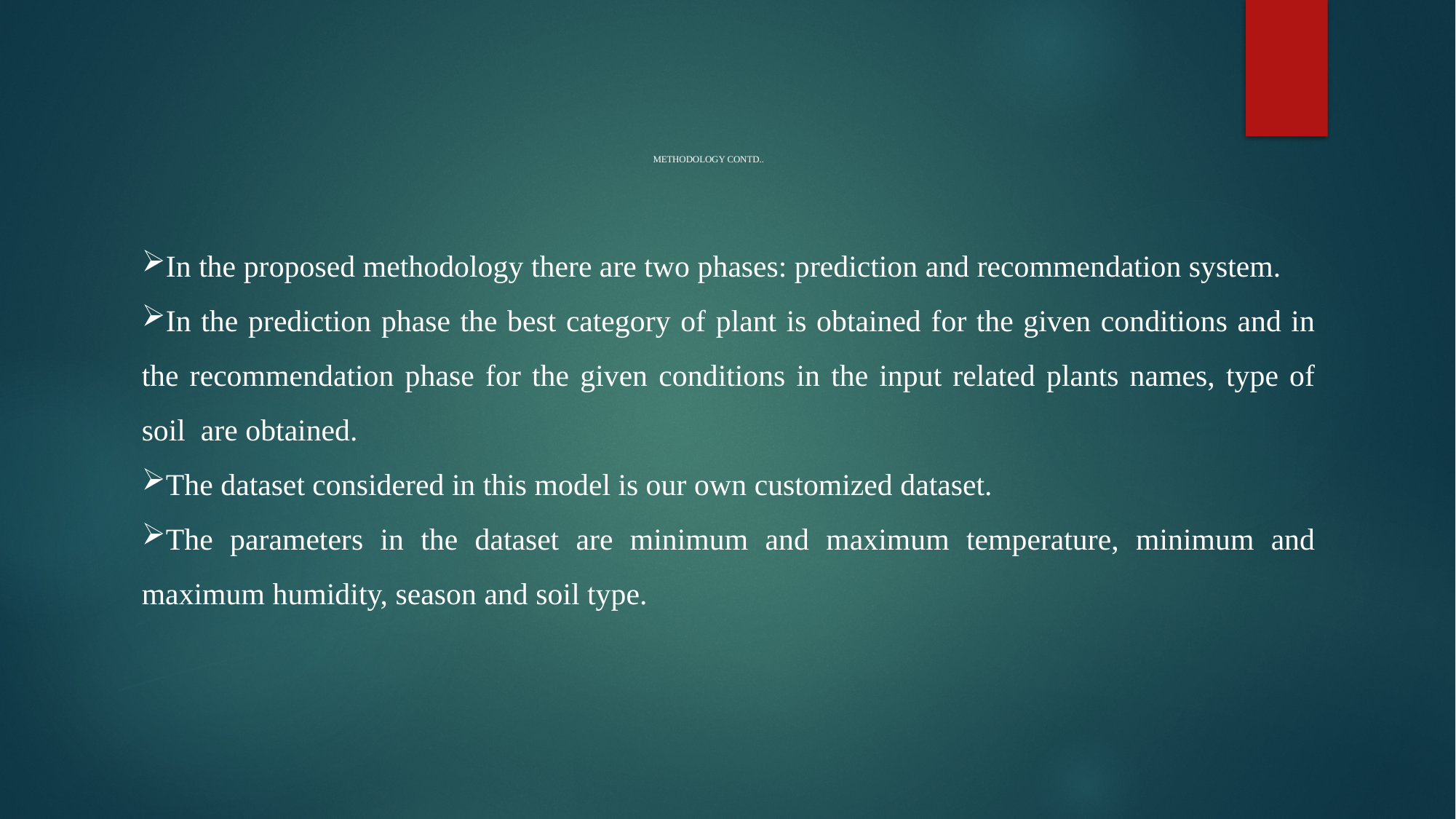

# METHODOLOGY CONTD..
In the proposed methodology there are two phases: prediction and recommendation system.
In the prediction phase the best category of plant is obtained for the given conditions and in the recommendation phase for the given conditions in the input related plants names, type of soil  are obtained.
The dataset considered in this model is our own customized dataset.
The parameters in the dataset are minimum and maximum temperature, minimum and maximum humidity, season and soil type.